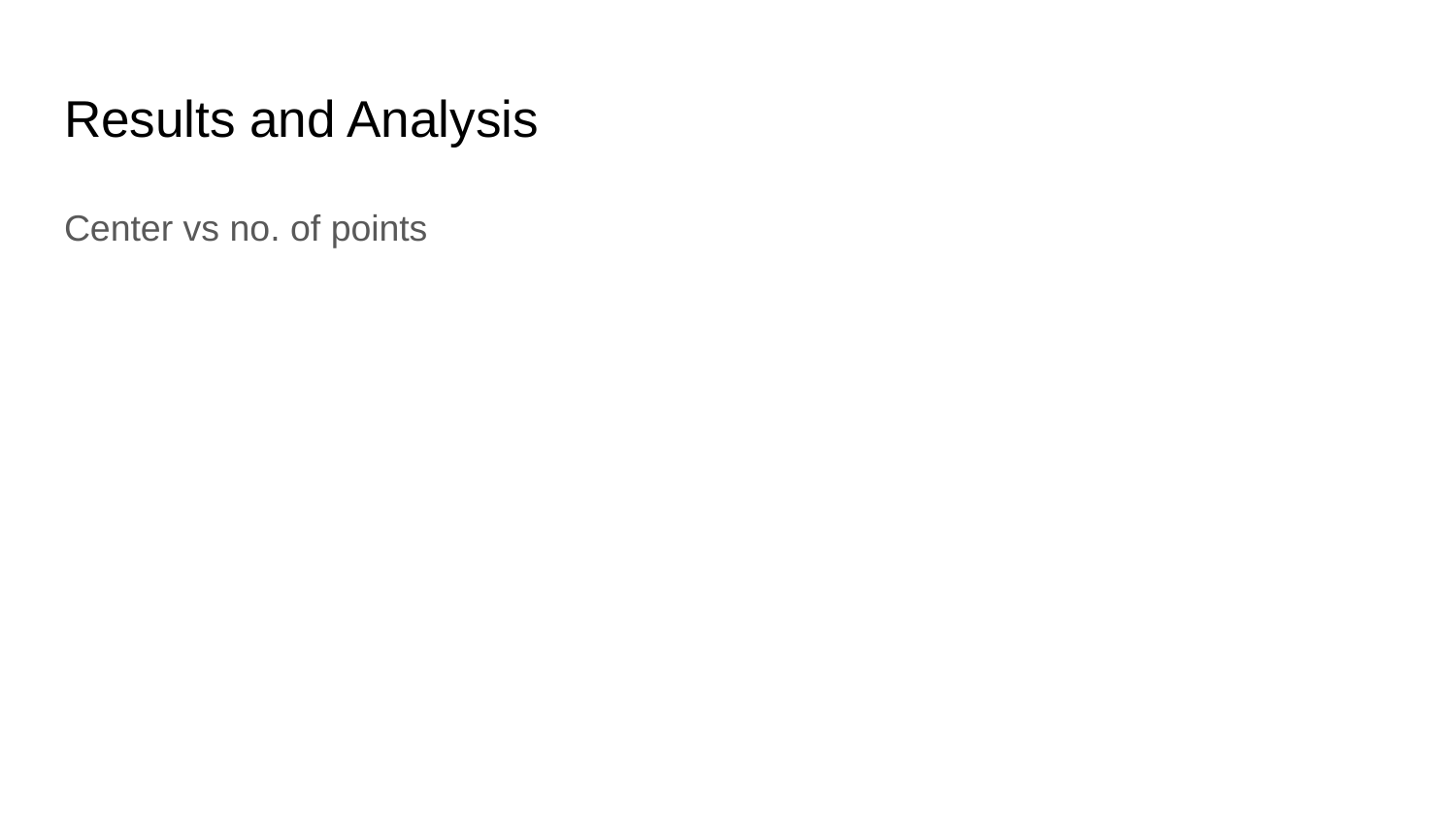

# Results and Analysis
Center vs no. of points